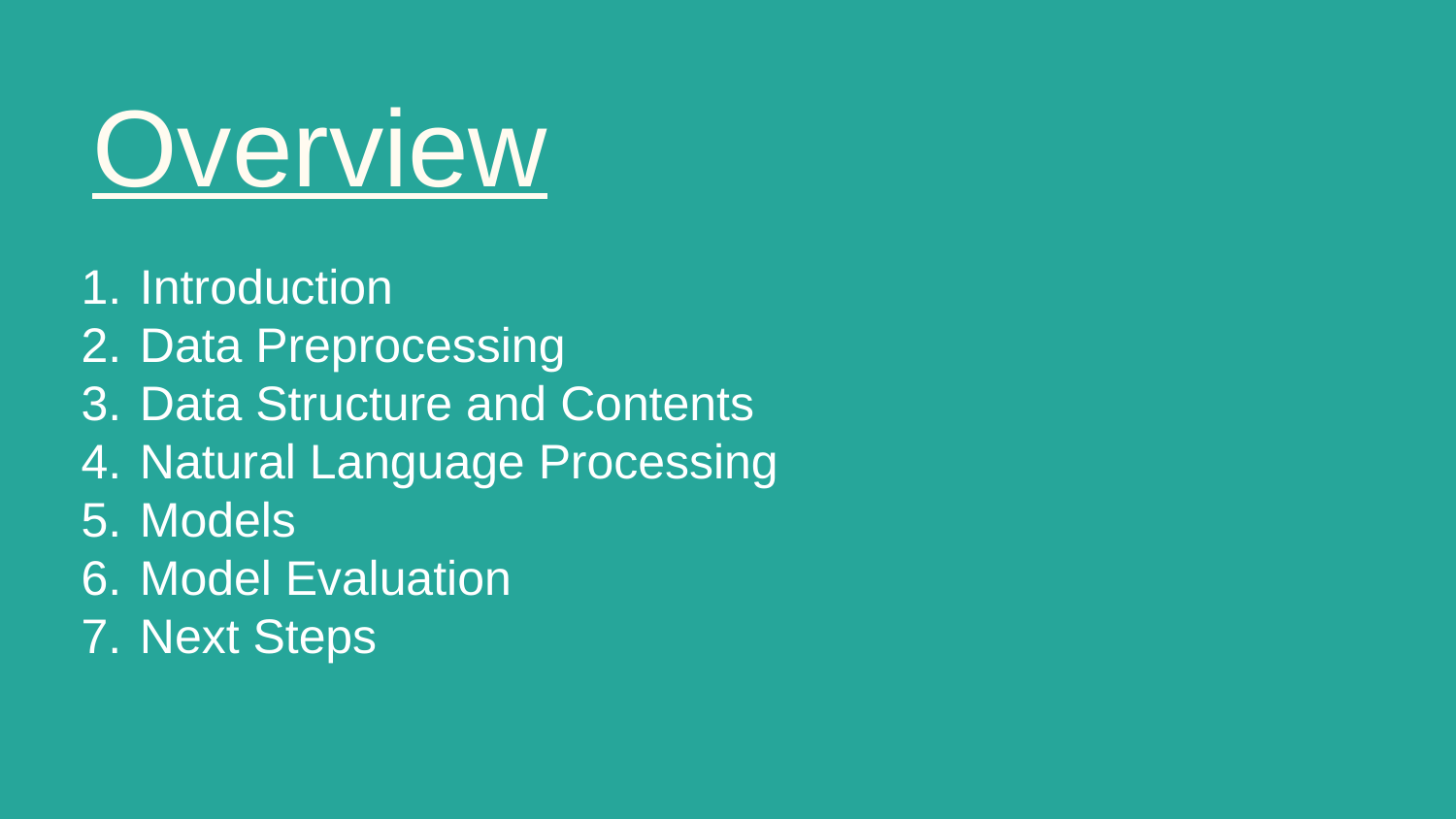

# Overview
Introduction
Data Preprocessing
Data Structure and Contents
Natural Language Processing
Models
Model Evaluation
Next Steps